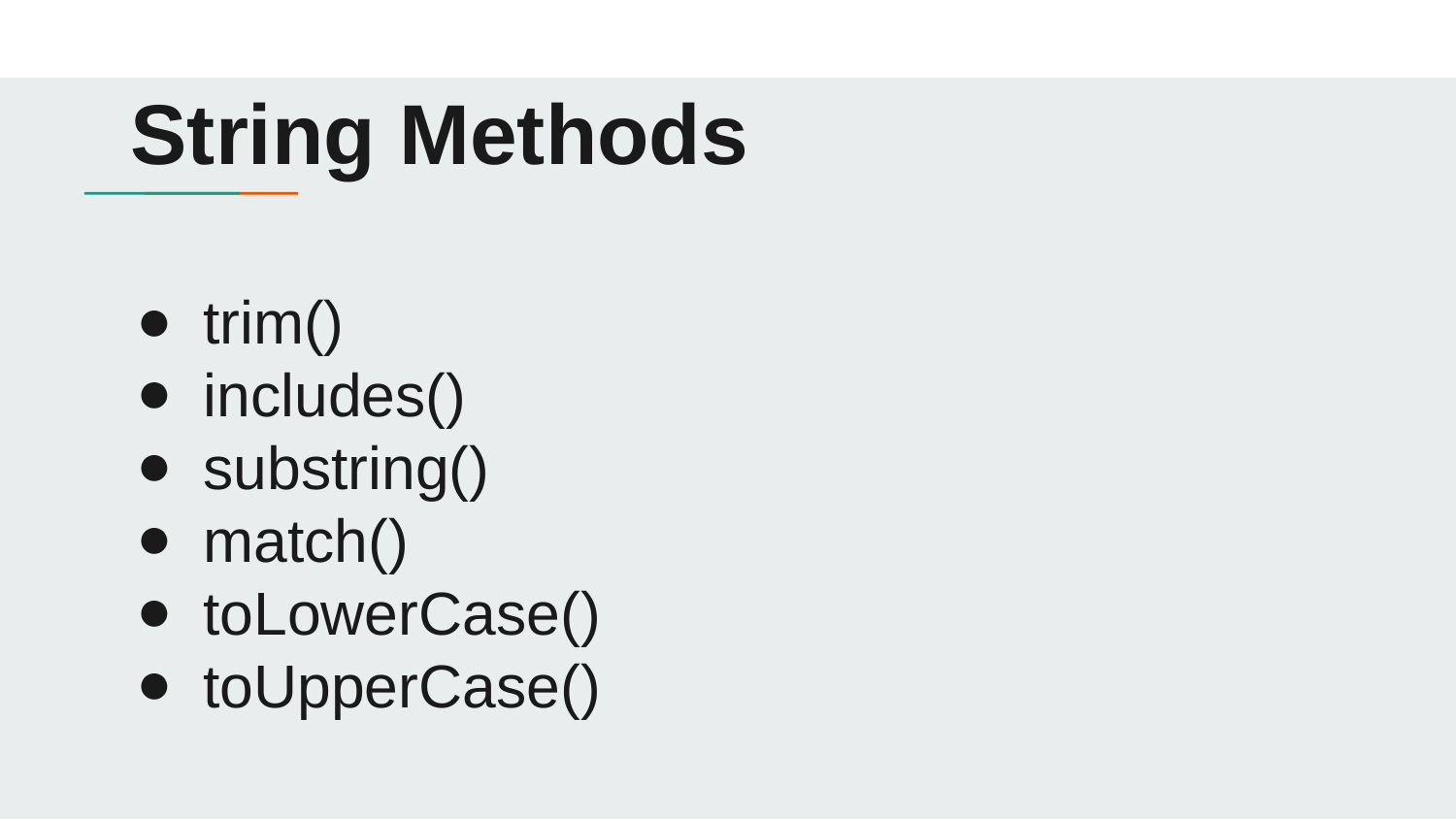

# String Methods

trim()
includes()
substring()
match()
toLowerCase()
toUpperCase()